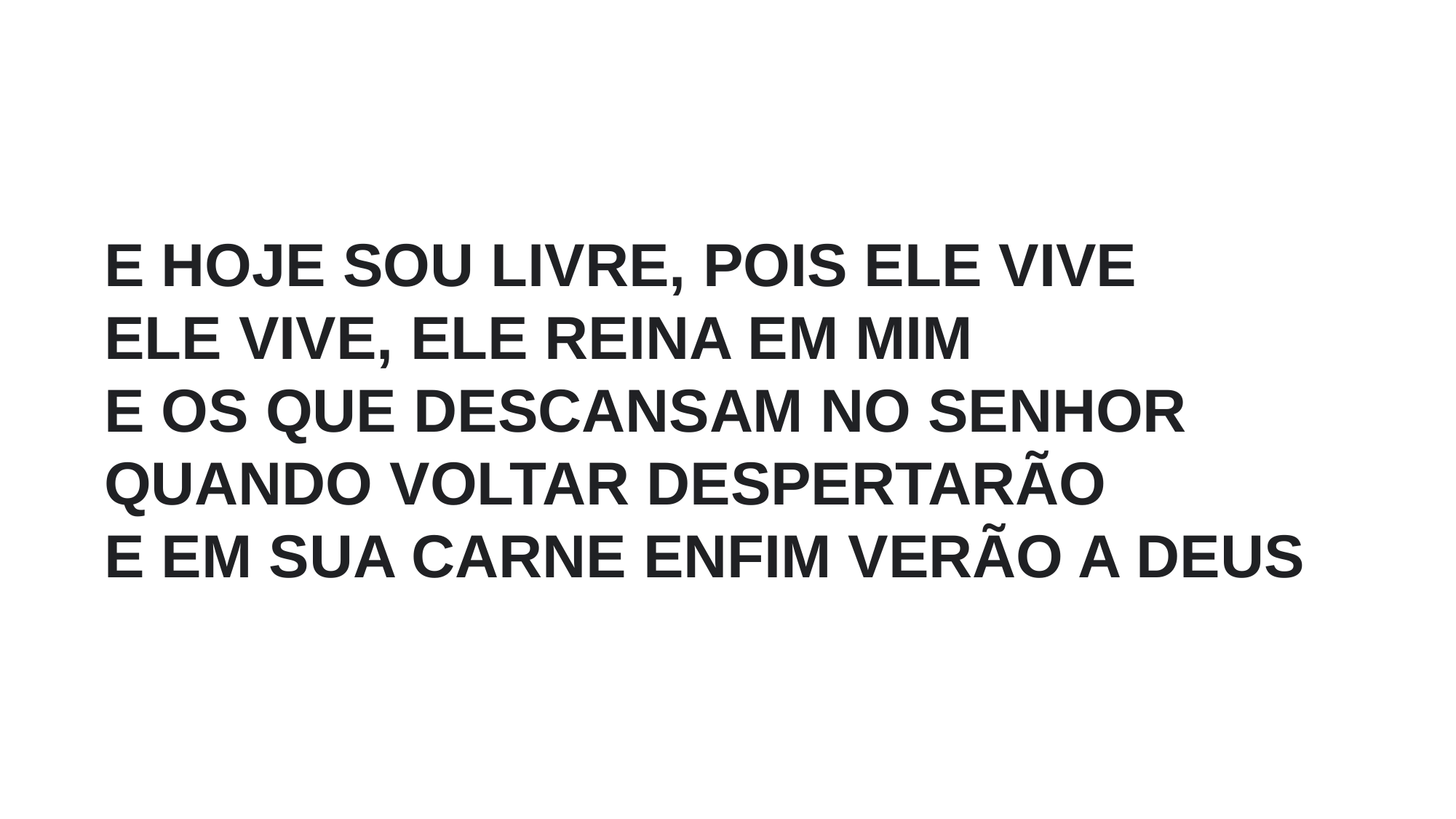

E HOJE SOU LIVRE, POIS ELE VIVE
ELE VIVE, ELE REINA EM MIM
E OS QUE DESCANSAM NO SENHOR
QUANDO VOLTAR DESPERTARÃO
E EM SUA CARNE ENFIM VERÃO A DEUS